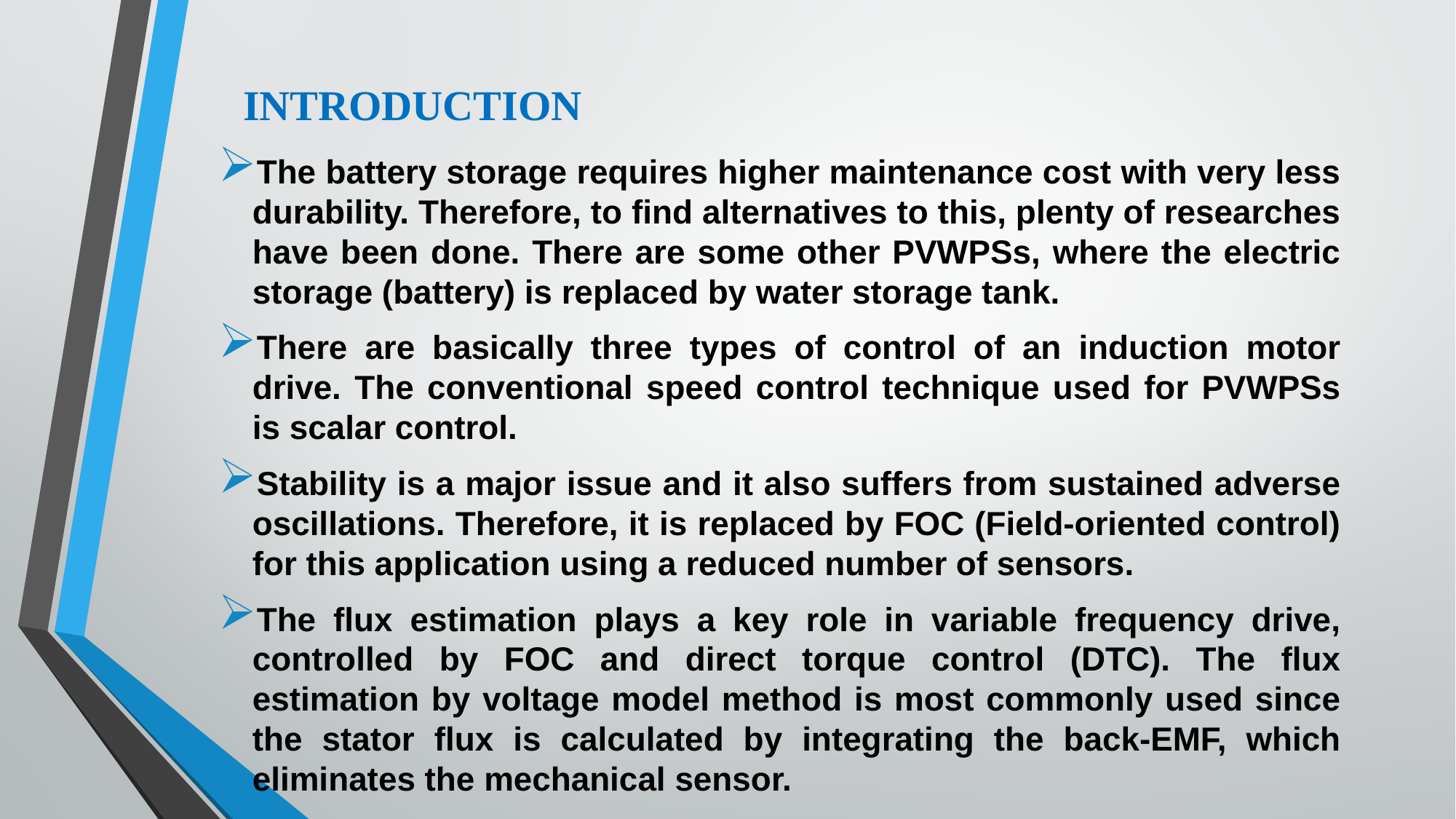

INTRODUCTION

The battery storage requires higher maintenance cost with very less durability. Therefore, to find alternatives to this, plenty of researches have been done. There are some other PVWPSs, where the electric storage (battery) is replaced by water storage tank.
There are basically three types of control of an induction motor drive. The conventional speed control technique used for PVWPSs is scalar control.
Stability is a major issue and it also suffers from sustained adverse oscillations. Therefore, it is replaced by FOC (Field-oriented control) for this application using a reduced number of sensors.
The flux estimation plays a key role in variable frequency drive, controlled by FOC and direct torque control (DTC). The flux estimation by voltage model method is most commonly used since the stator flux is calculated by integrating the back-EMF, which eliminates the mechanical sensor.